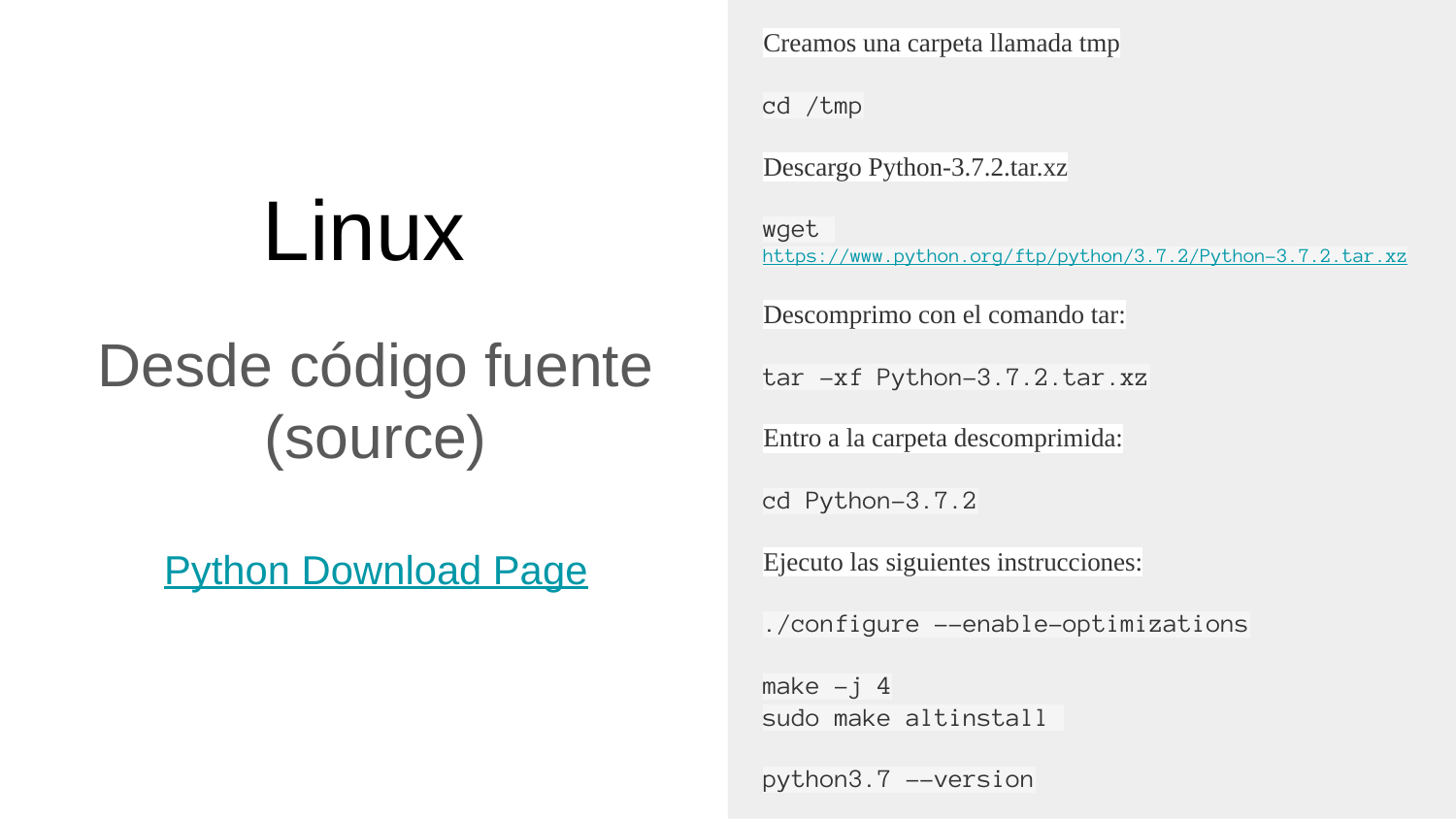

# Linux
Creamos una carpeta llamada tmp
cd /tmp
Descargo Python-3.7.2.tar.xz
wget https://www.python.org/ftp/python/3.7.2/Python-3.7.2.tar.xz
Descomprimo con el comando tar:
tar -xf Python-3.7.2.tar.xz
Entro a la carpeta descomprimida:
cd Python-3.7.2
Ejecuto las siguientes instrucciones:
./configure --enable-optimizations
make -j 4
sudo make altinstall
python3.7 --version
Desde código fuente
(source)

Python Download Page